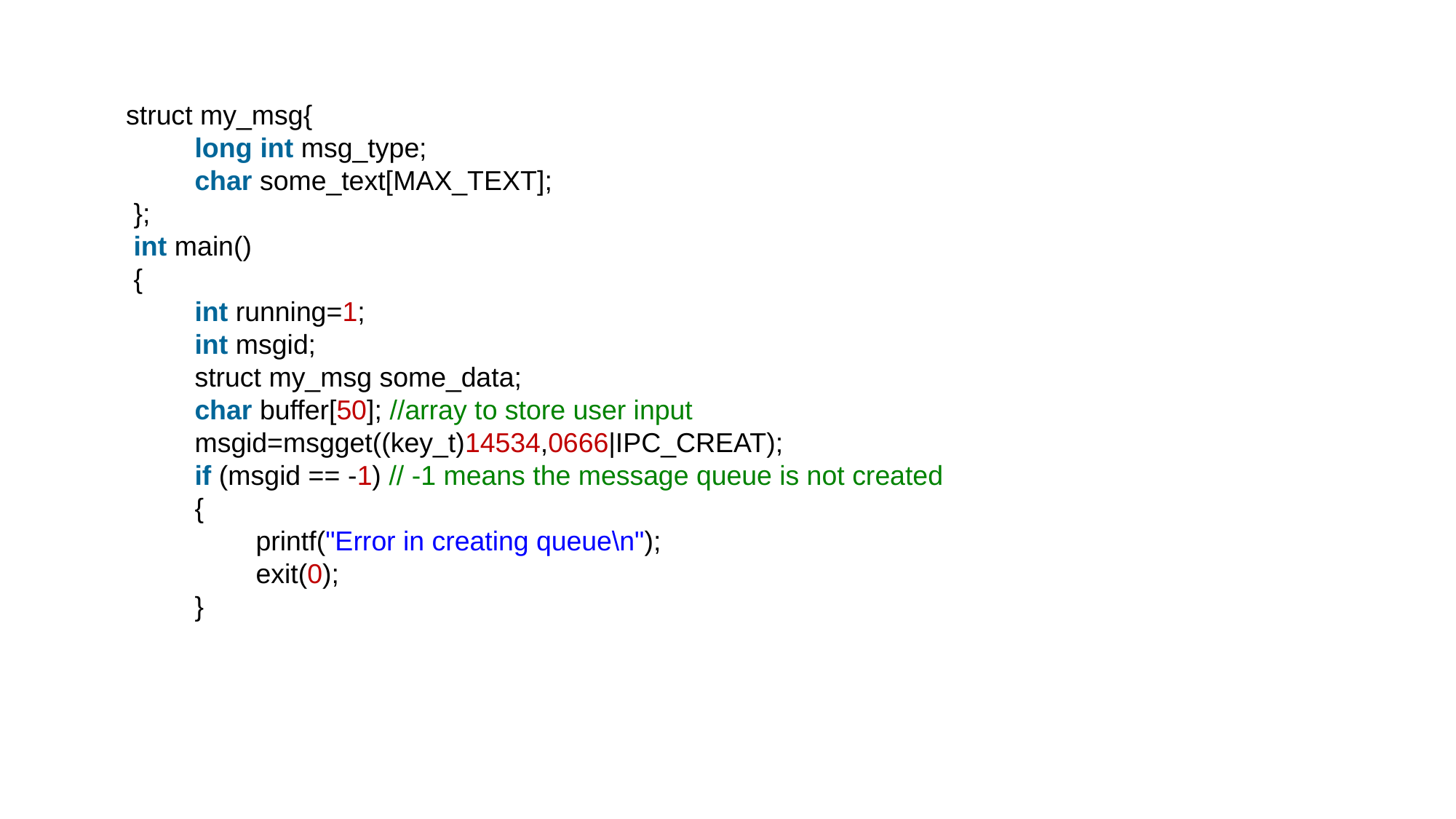

struct my_msg{
         long int msg_type;
         char some_text[MAX_TEXT];
 };
 int main()
 {
         int running=1;
         int msgid;
         struct my_msg some_data;
         char buffer[50]; //array to store user input
         msgid=msgget((key_t)14534,0666|IPC_CREAT);
         if (msgid == -1) // -1 means the message queue is not created
         {
                 printf("Error in creating queue\n");
                 exit(0);
         }